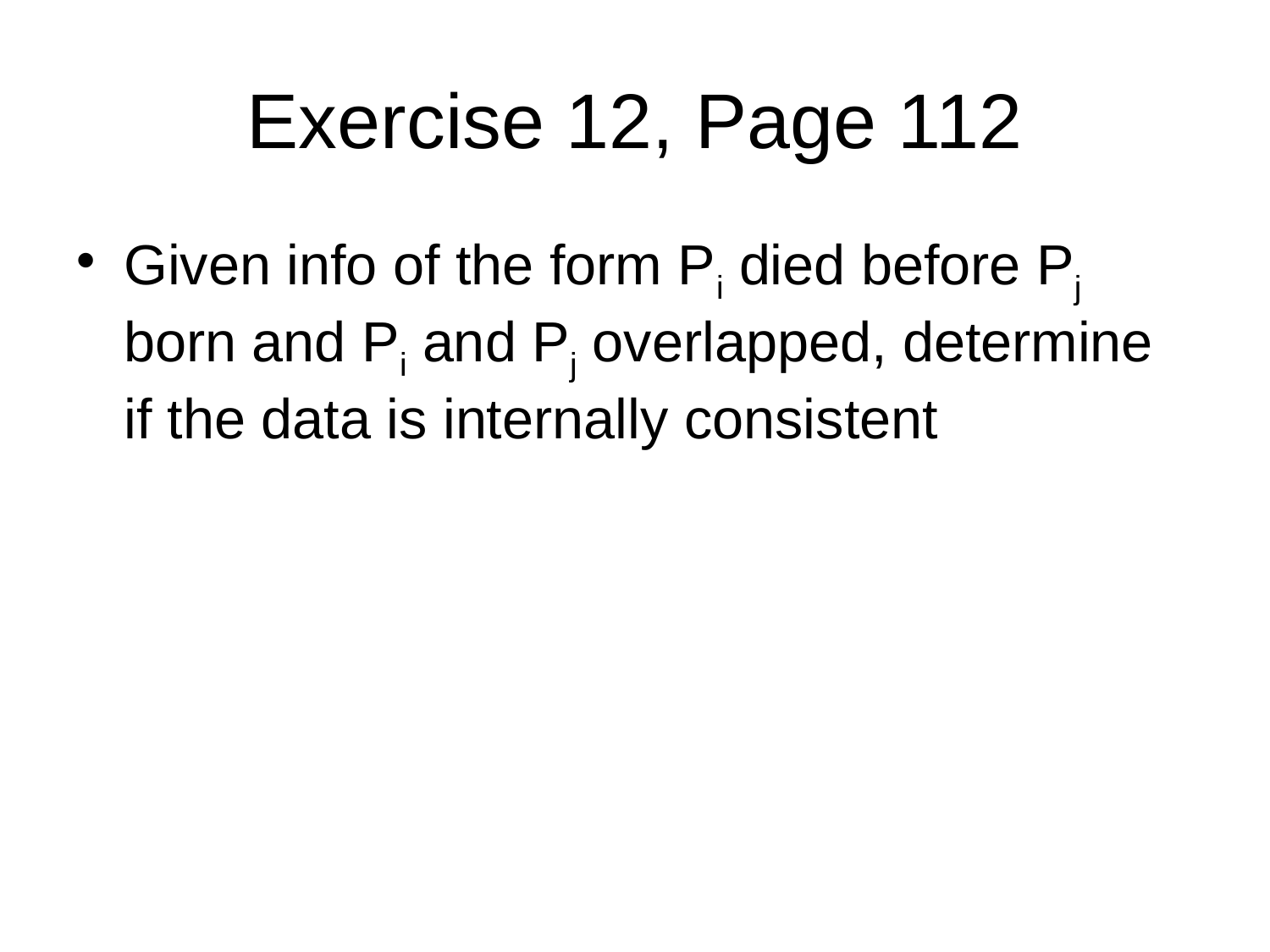

# Exercise 12, Page 112
Given info of the form Pi died before Pj born and Pi and Pj overlapped, determine if the data is internally consistent